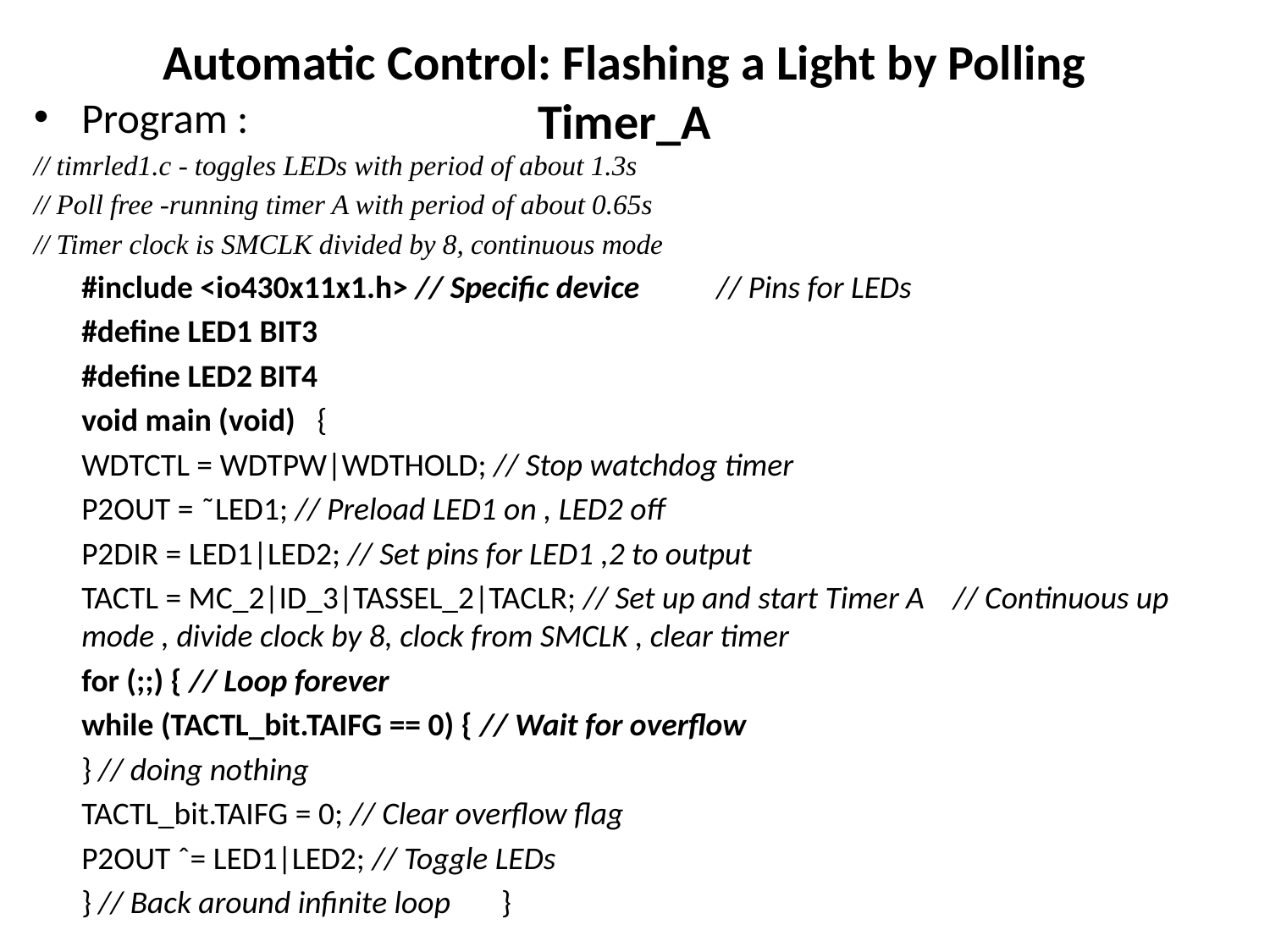

# Automatic Control: Flashing a Light by Polling Timer_A
Program :
// timrled1.c - toggles LEDs with period of about 1.3s
// Poll free -running timer A with period of about 0.65s
// Timer clock is SMCLK divided by 8, continuous mode
	#include <io430x11x1.h> // Specific device	// Pins for LEDs
	#define LED1 BIT3
	#define LED2 BIT4
	void main (void)   {
	WDTCTL = WDTPW|WDTHOLD; // Stop watchdog timer
	P2OUT = ˜LED1; // Preload LED1 on , LED2 off
	P2DIR = LED1|LED2; // Set pins for LED1 ,2 to output
	TACTL = MC_2|ID_3|TASSEL_2|TACLR; // Set up and start Timer A    // Continuous up mode , divide clock by 8, clock from SMCLK , clear timer
	for (;;) { // Loop forever
	while (TACTL_bit.TAIFG == 0) { // Wait for overflow
	} // doing nothing
	TACTL_bit.TAIFG = 0; // Clear overflow flag
	P2OUT ˆ= LED1|LED2; // Toggle LEDs
	} // Back around infinite loop       }